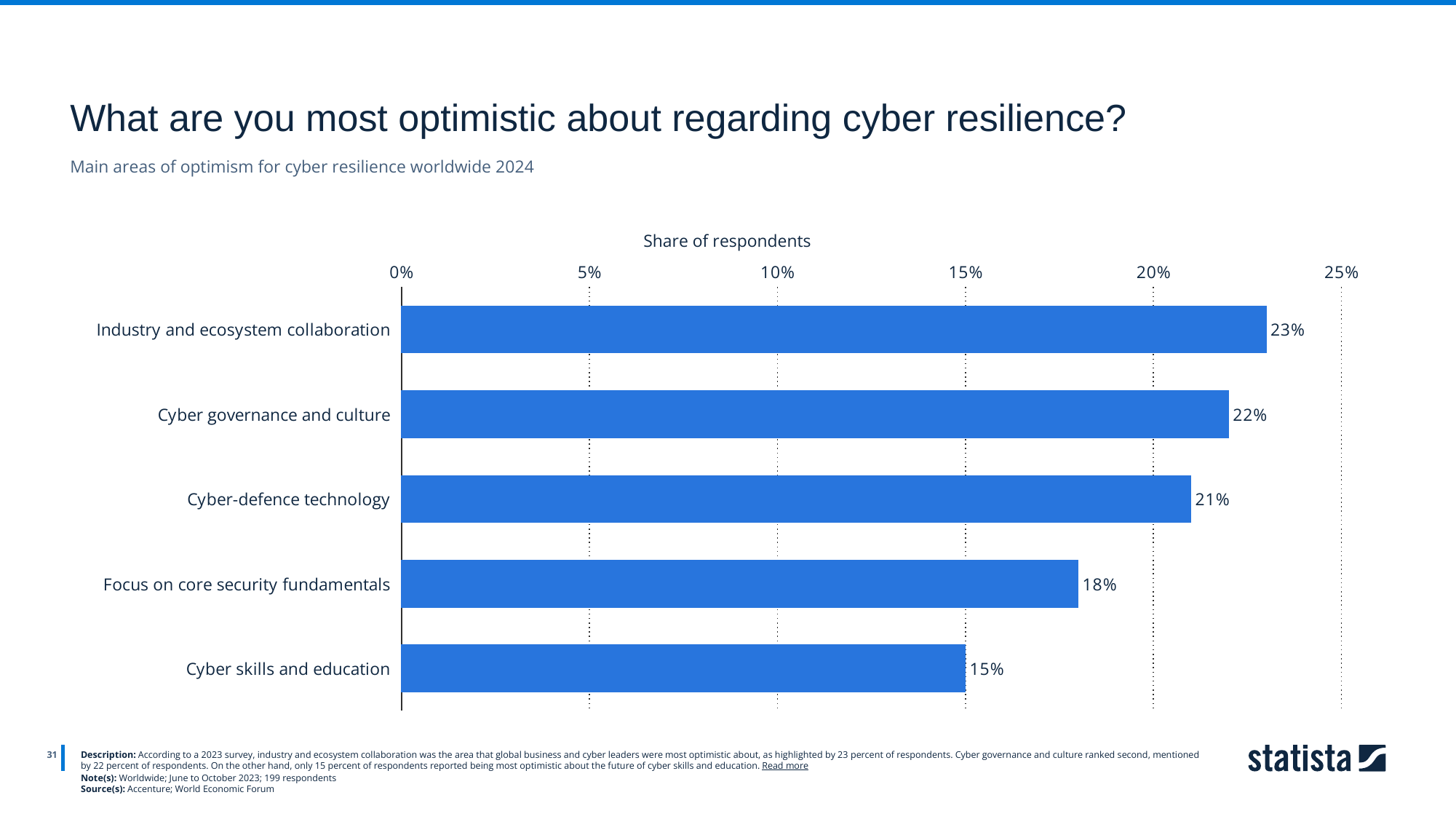

What are you most optimistic about regarding cyber resilience?
Main areas of optimism for cyber resilience worldwide 2024
Share of respondents

### Chart

| Category | Column1 |
|---|---|
| Industry and ecosystem collaboration | 0.23 |
| Cyber governance and culture | 0.22 |
| Cyber-defence technology | 0.21 |
| Focus on core security fundamentals | 0.18 |
| Cyber skills and education | 0.15 |
31
Description: According to a 2023 survey, industry and ecosystem collaboration was the area that global business and cyber leaders were most optimistic about, as highlighted by 23 percent of respondents. Cyber governance and culture ranked second, mentioned by 22 percent of respondents. On the other hand, only 15 percent of respondents reported being most optimistic about the future of cyber skills and education. Read more
Note(s): Worldwide; June to October 2023; 199 respondents
Source(s): Accenture; World Economic Forum